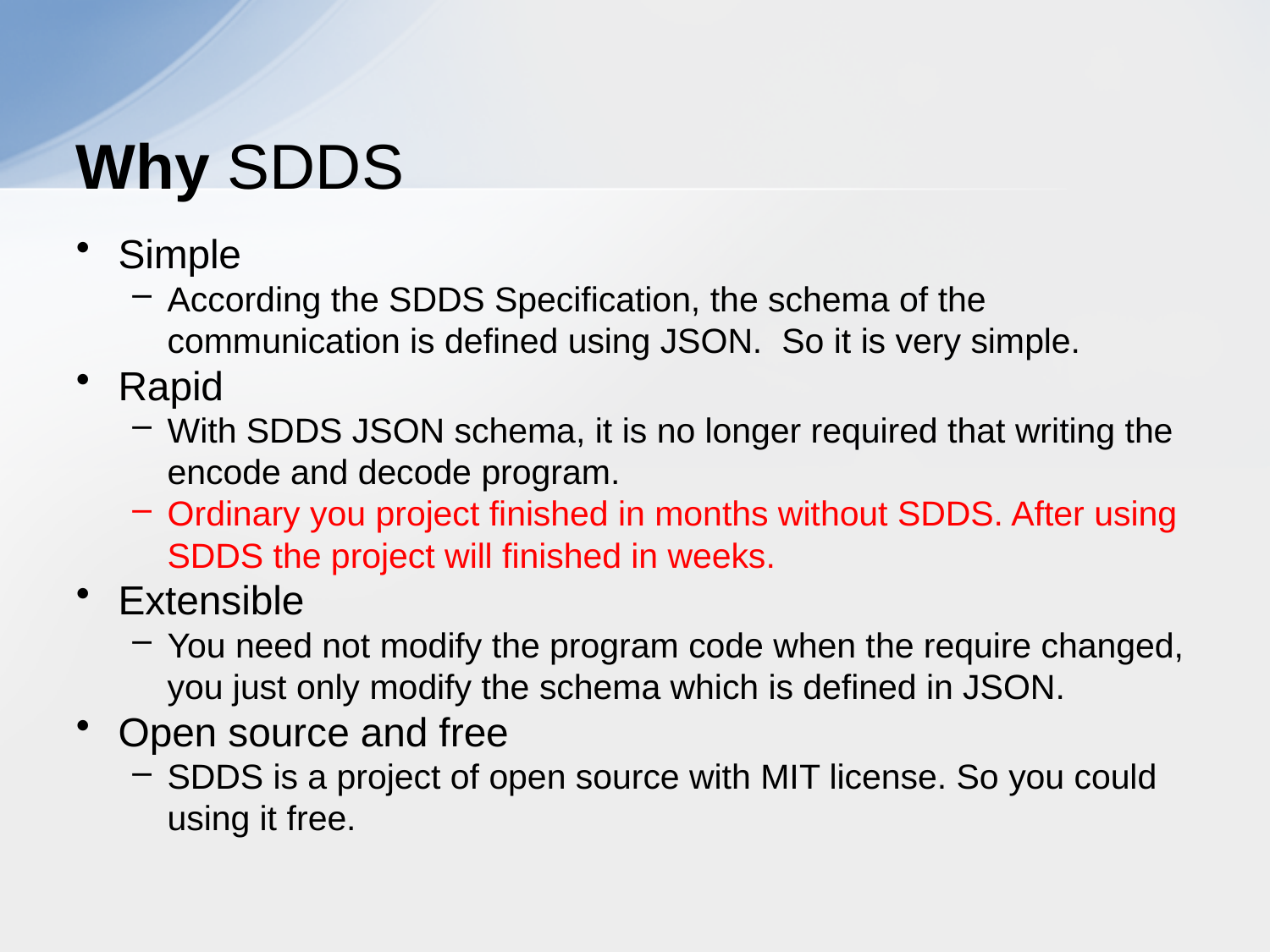

# Why SDDS
Simple
According the SDDS Specification, the schema of the communication is defined using JSON.  So it is very simple.
Rapid
With SDDS JSON schema, it is no longer required that writing the encode and decode program.
Ordinary you project finished in months without SDDS. After using SDDS the project will finished in weeks.
Extensible
You need not modify the program code when the require changed, you just only modify the schema which is defined in JSON.
Open source and free
SDDS is a project of open source with MIT license. So you could using it free.